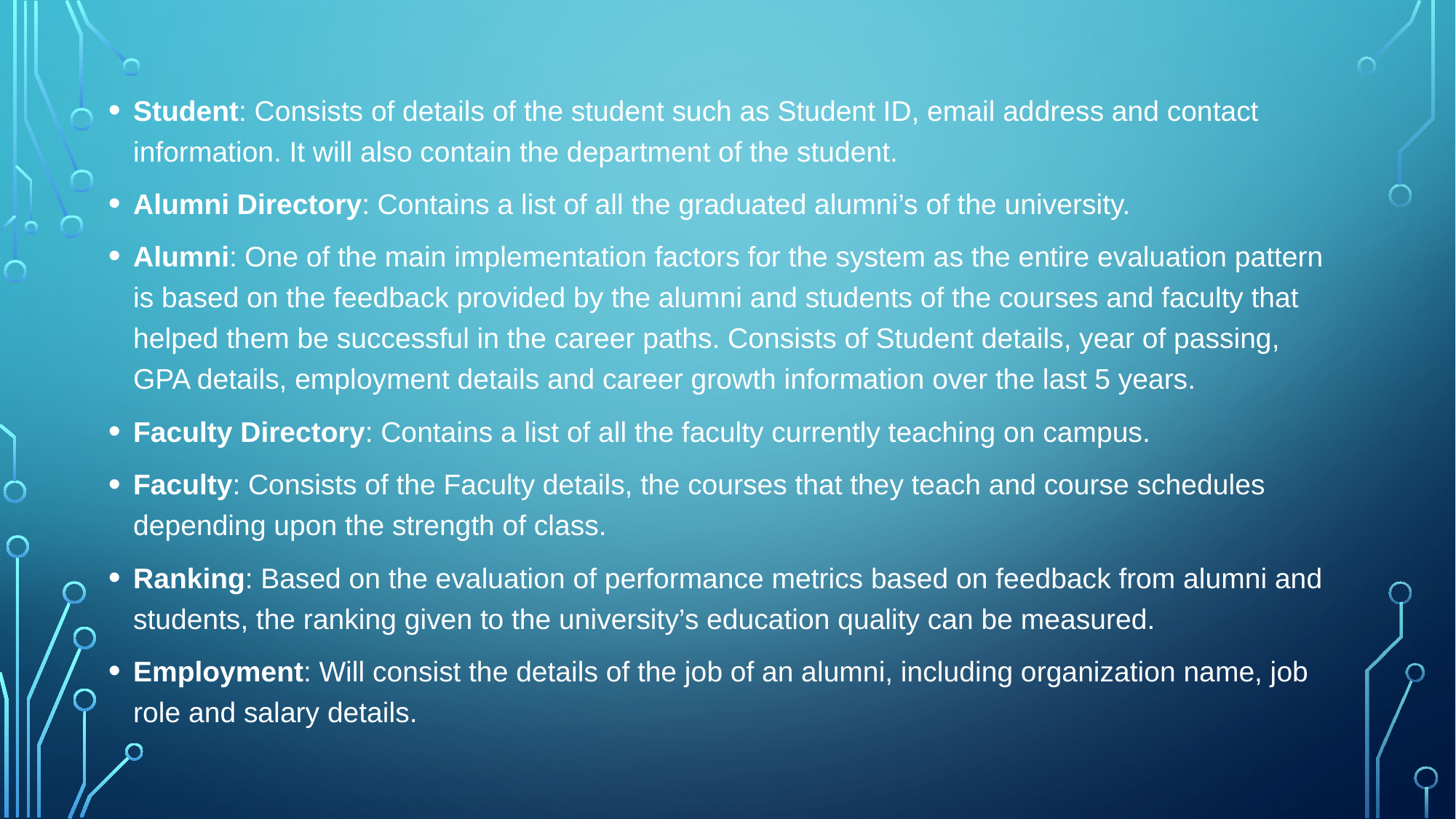

Student: Consists of details of the student such as Student ID, email address and contact information. It will also contain the department of the student.
Alumni Directory: Contains a list of all the graduated alumni’s of the university.
Alumni: One of the main implementation factors for the system as the entire evaluation pattern is based on the feedback provided by the alumni and students of the courses and faculty that helped them be successful in the career paths. Consists of Student details, year of passing, GPA details, employment details and career growth information over the last 5 years.
Faculty Directory: Contains a list of all the faculty currently teaching on campus.
Faculty: Consists of the Faculty details, the courses that they teach and course schedules depending upon the strength of class.
Ranking: Based on the evaluation of performance metrics based on feedback from alumni and students, the ranking given to the university’s education quality can be measured.
Employment: Will consist the details of the job of an alumni, including organization name, job role and salary details.